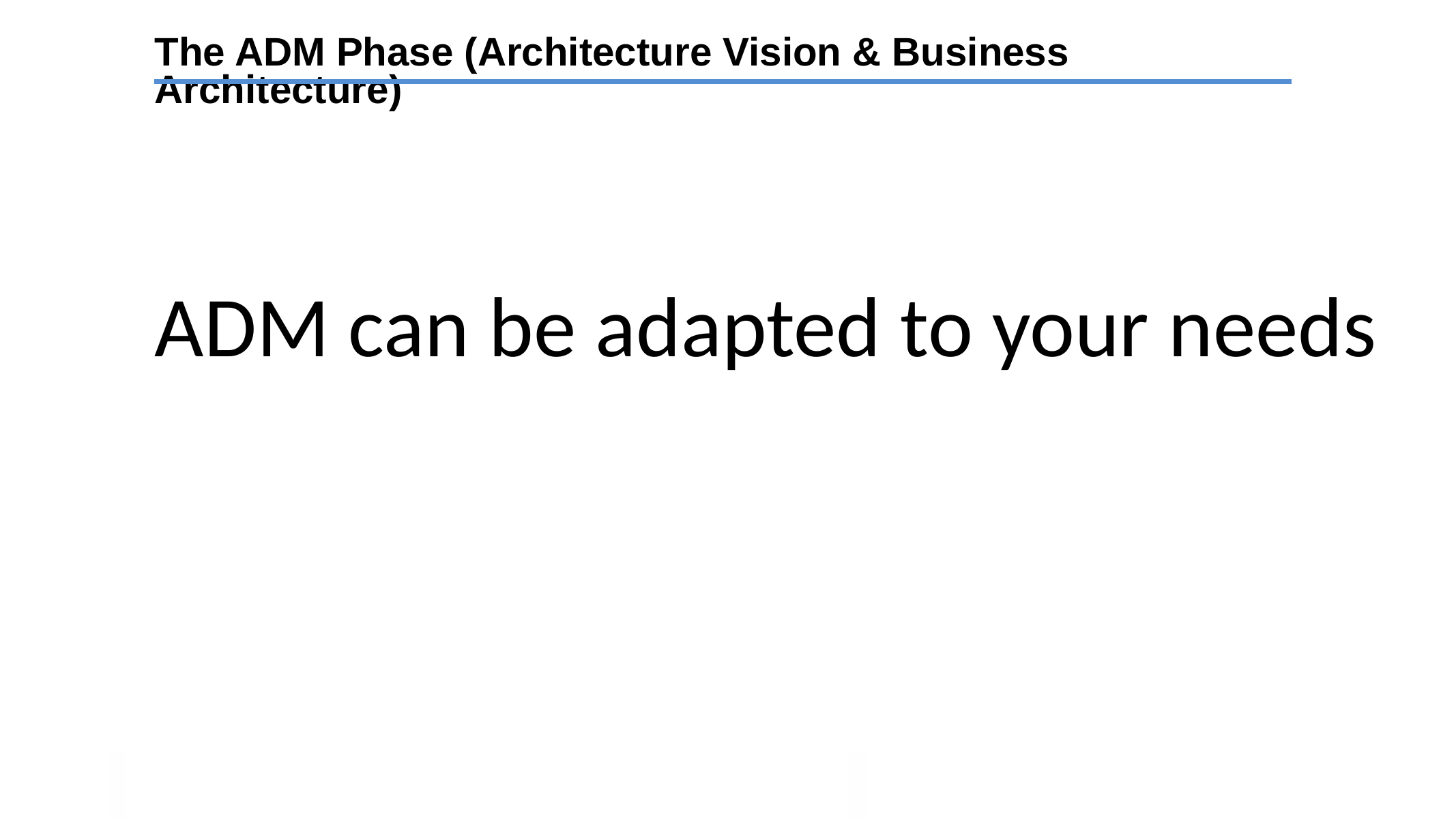

The ADM Phase (Architecture Vision & Business Architecture)

ADM can be adapted to your needs
TEXT
TEXT